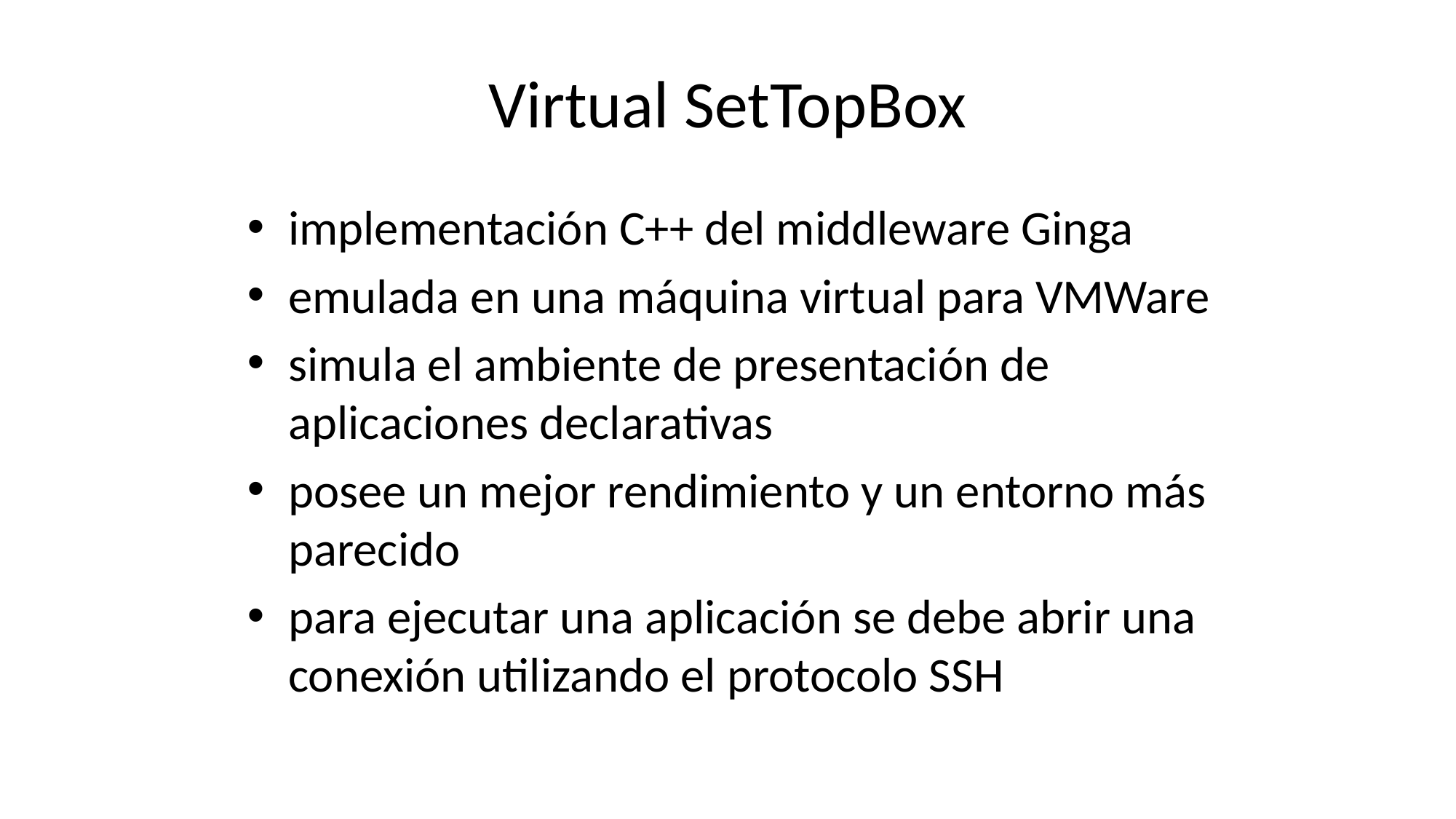

# Virtual SetTopBox
implementación C++ del middleware Ginga
emulada en una máquina virtual para VMWare
simula el ambiente de presentación de aplicaciones declarativas
posee un mejor rendimiento y un entorno más parecido
para ejecutar una aplicación se debe abrir una conexión utilizando el protocolo SSH